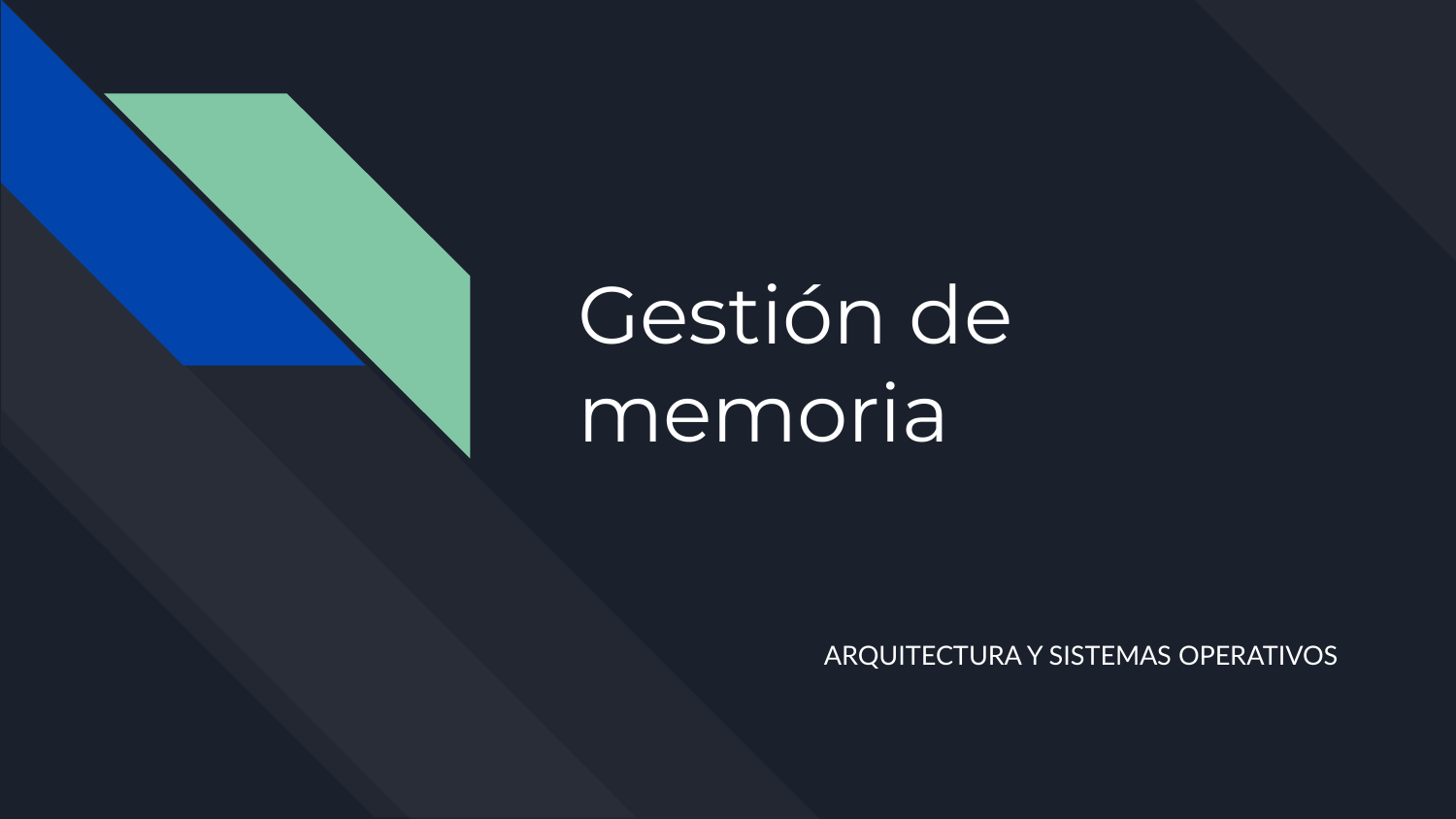

# Gestión de memoria
ARQUITECTURA Y SISTEMAS OPERATIVOS